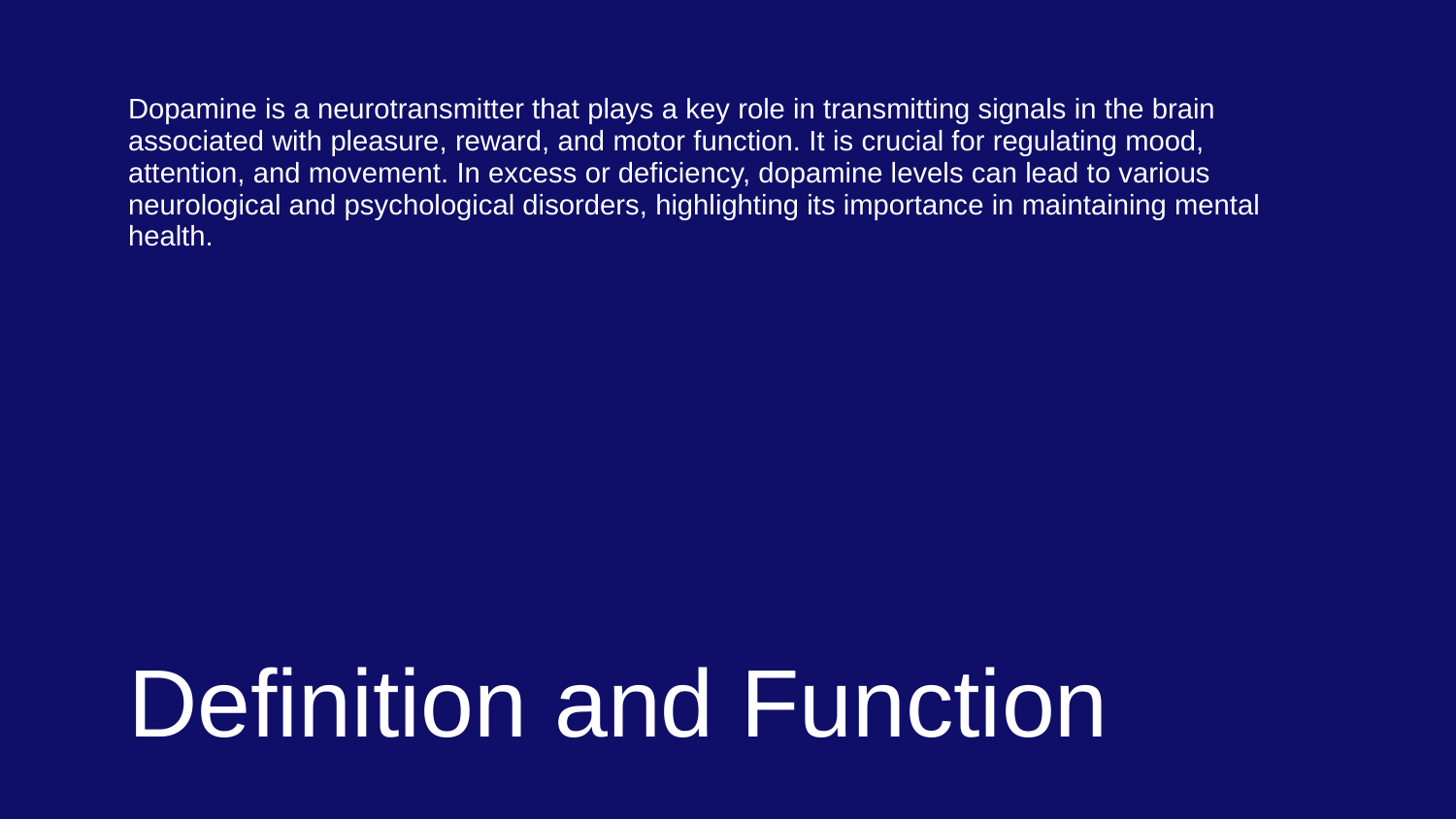

Dopamine is a neurotransmitter that plays a key role in transmitting signals in the brain associated with pleasure, reward, and motor function. It is crucial for regulating mood, attention, and movement. In excess or deficiency, dopamine levels can lead to various neurological and psychological disorders, highlighting its importance in maintaining mental health.
# Definition and Function